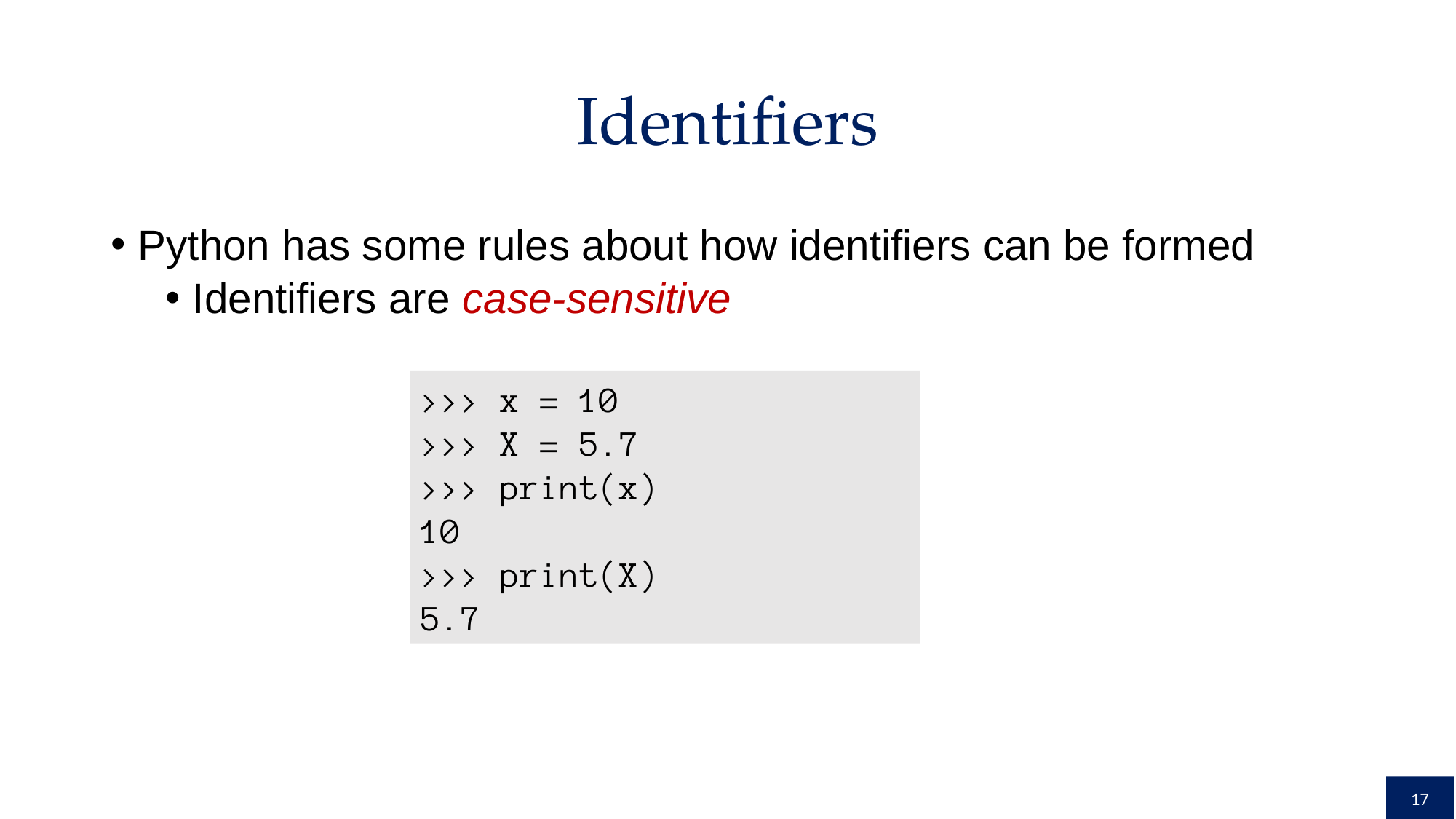

# Identifiers
Python has some rules about how identifiers can be formed
Identifiers are case-sensitive

>>> x = 10
>>> X = 5.7
>>> print(x)
10
>>> print(X)
5.7
17